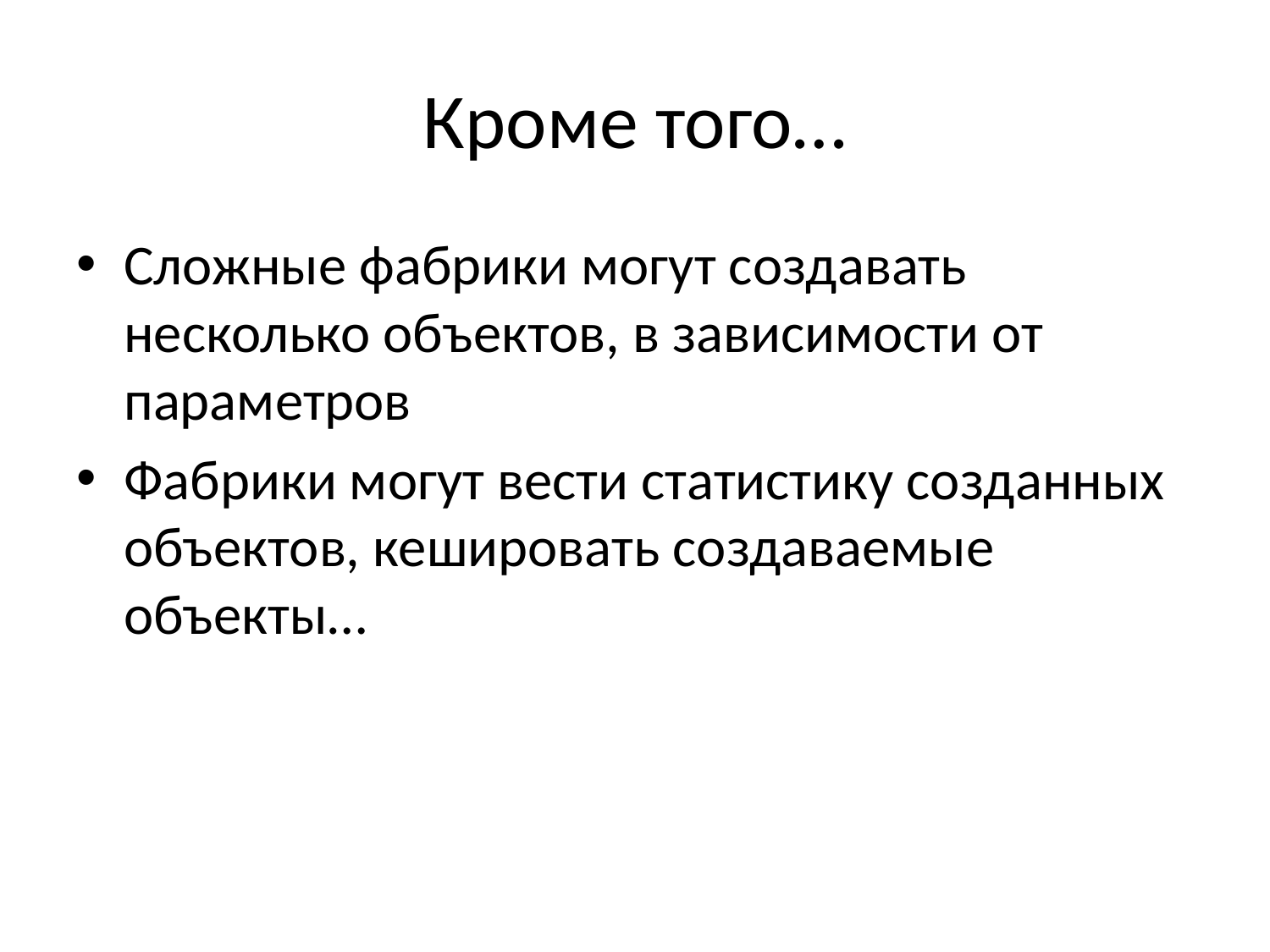

# Кроме того…
Сложные фабрики могут создавать несколько объектов, в зависимости от параметров
Фабрики могут вести статистику созданных объектов, кешировать создаваемые объекты…